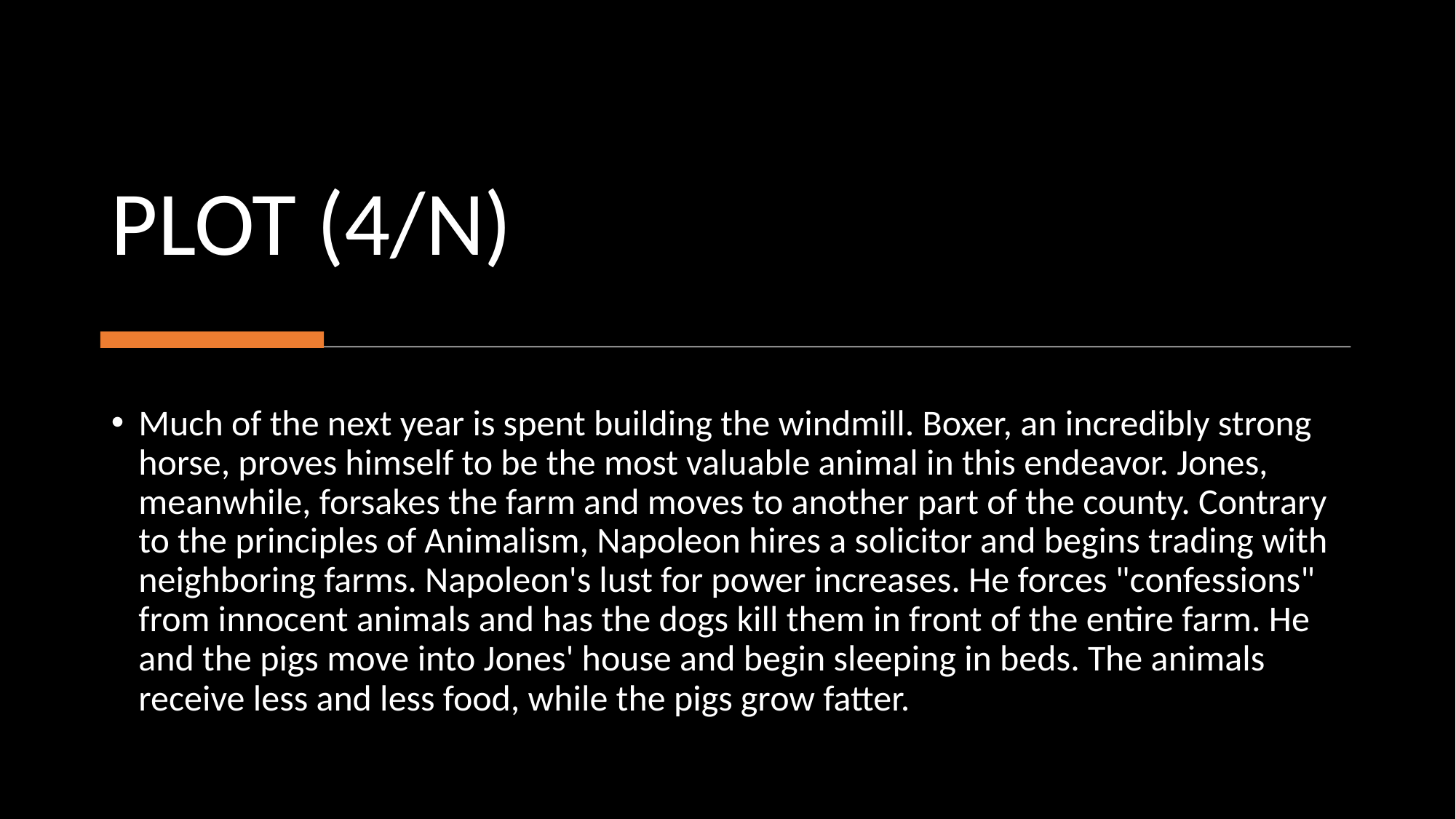

# PLOT (4/N)

Much of the next year is spent building the windmill. Boxer, an incredibly strong horse, proves himself to be the most valuable animal in this endeavor. Jones, meanwhile, forsakes the farm and moves to another part of the county. Contrary to the principles of Animalism, Napoleon hires a solicitor and begins trading with neighboring farms. Napoleon's lust for power increases. He forces "confessions" from innocent animals and has the dogs kill them in front of the entire farm. He and the pigs move into Jones' house and begin sleeping in beds. The animals receive less and less food, while the pigs grow fatter.